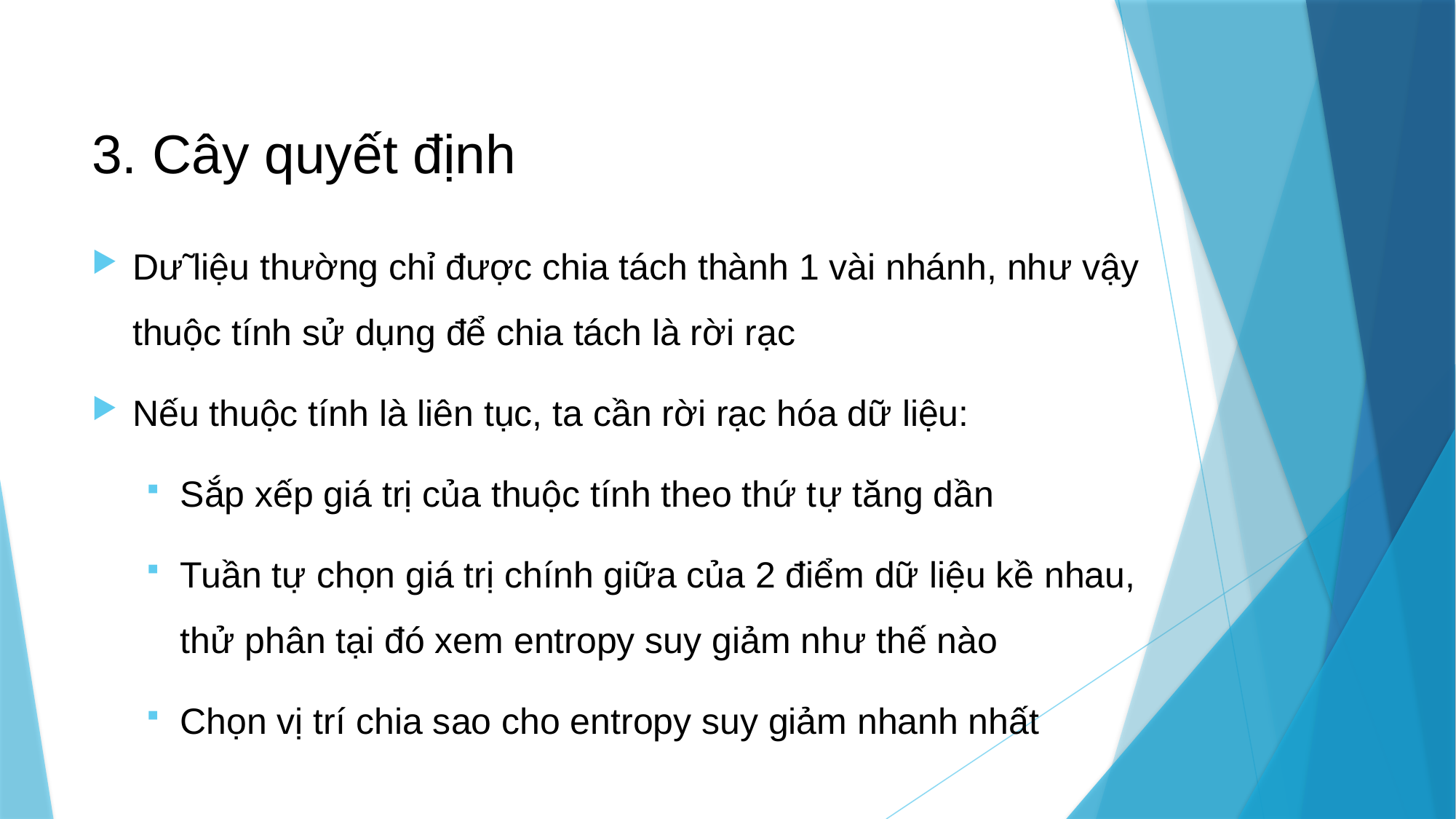

# 3. Cây quyết định
Dữ liệu thường chỉ được chia tách thành 1 vài nhánh, như vậy thuộc tính sử dụng để chia tách là rời rạc
Nếu thuộc tính là liên tục, ta cần rời rạc hóa dữ liệu:
Sắp xếp giá trị của thuộc tính theo thứ tự tăng dần
Tuần tự chọn giá trị chính giữa của 2 điểm dữ liệu kề nhau, thử phân tại đó xem entropy suy giảm như thế nào
Chọn vị trí chia sao cho entropy suy giảm nhanh nhất